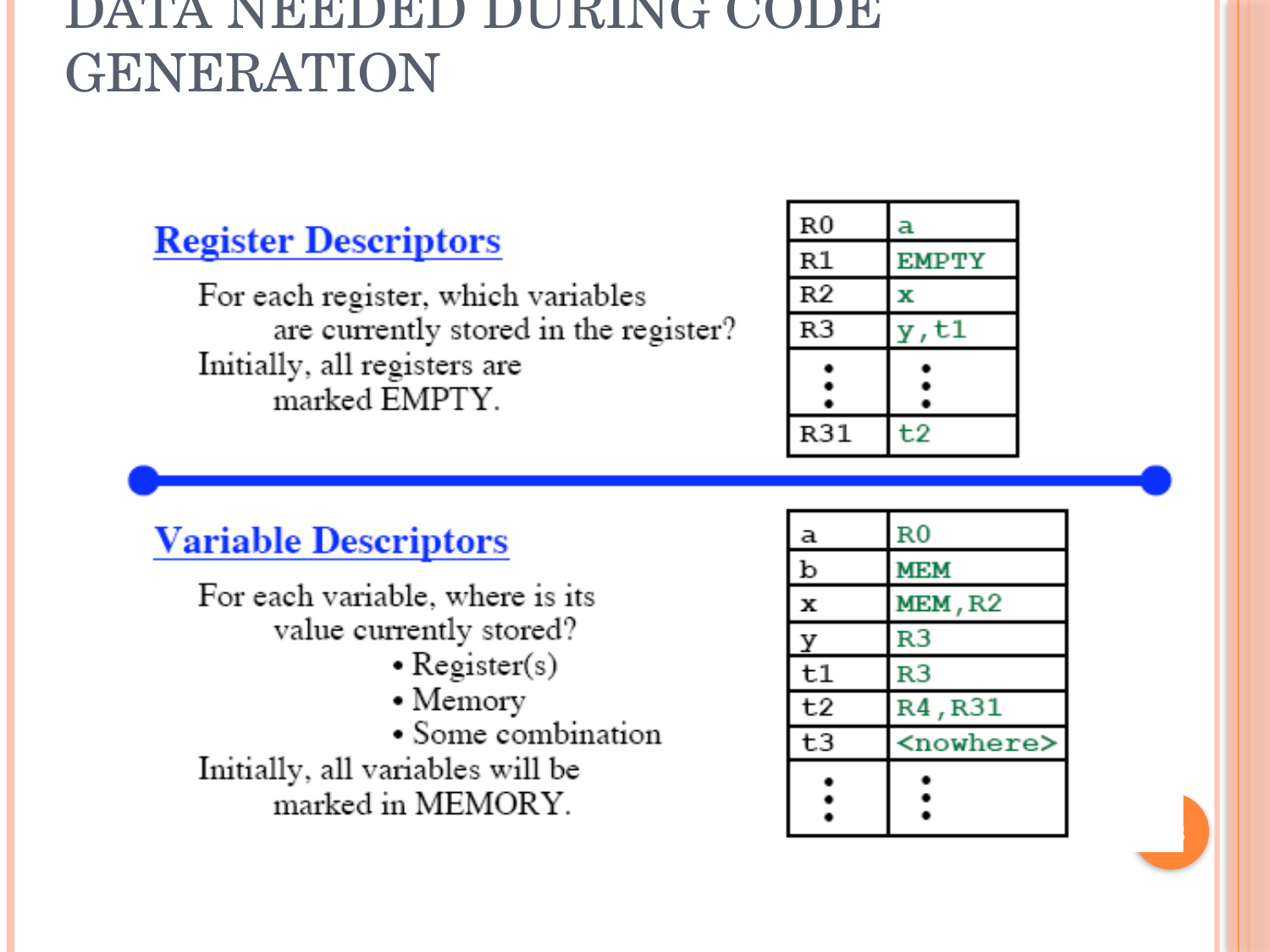

# Data Needed during Code Generation

48